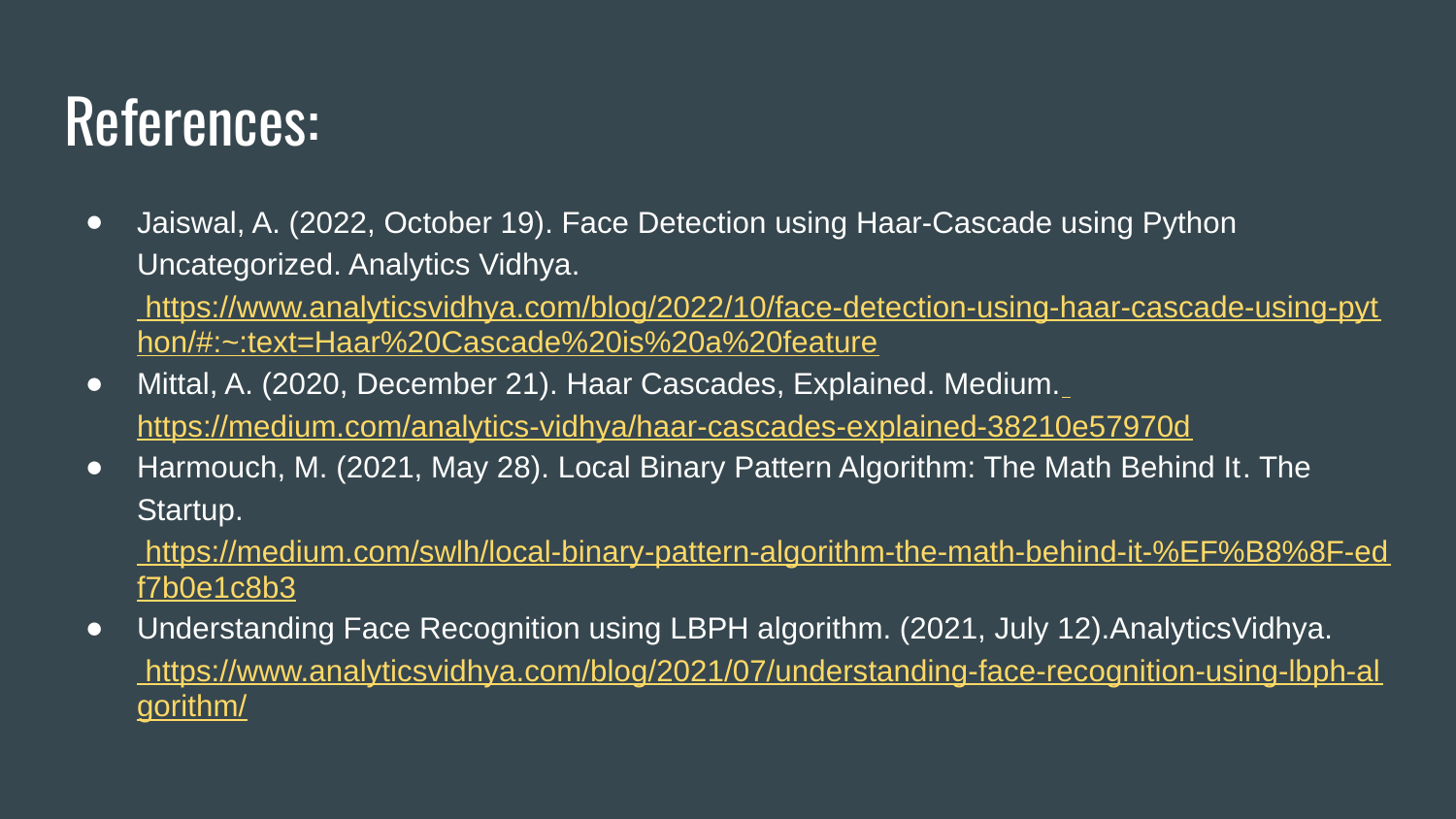

# References:
Jaiswal, A. (2022, October 19). Face Detection using Haar-Cascade using Python Uncategorized. Analytics Vidhya. https://www.analyticsvidhya.com/blog/2022/10/face-detection-using-haar-cascade-using-python/#:~:text=Haar%20Cascade%20is%20a%20feature
Mittal, A. (2020, December 21). Haar Cascades, Explained. Medium. https://medium.com/analytics-vidhya/haar-cascades-explained-38210e57970d
Harmouch, M. (2021, May 28). Local Binary Pattern Algorithm: The Math Behind It️. The Startup. https://medium.com/swlh/local-binary-pattern-algorithm-the-math-behind-it-%EF%B8%8F-edf7b0e1c8b3
Understanding Face Recognition using LBPH algorithm. (2021, July 12).AnalyticsVidhya. https://www.analyticsvidhya.com/blog/2021/07/understanding-face-recognition-using-lbph-algorithm/